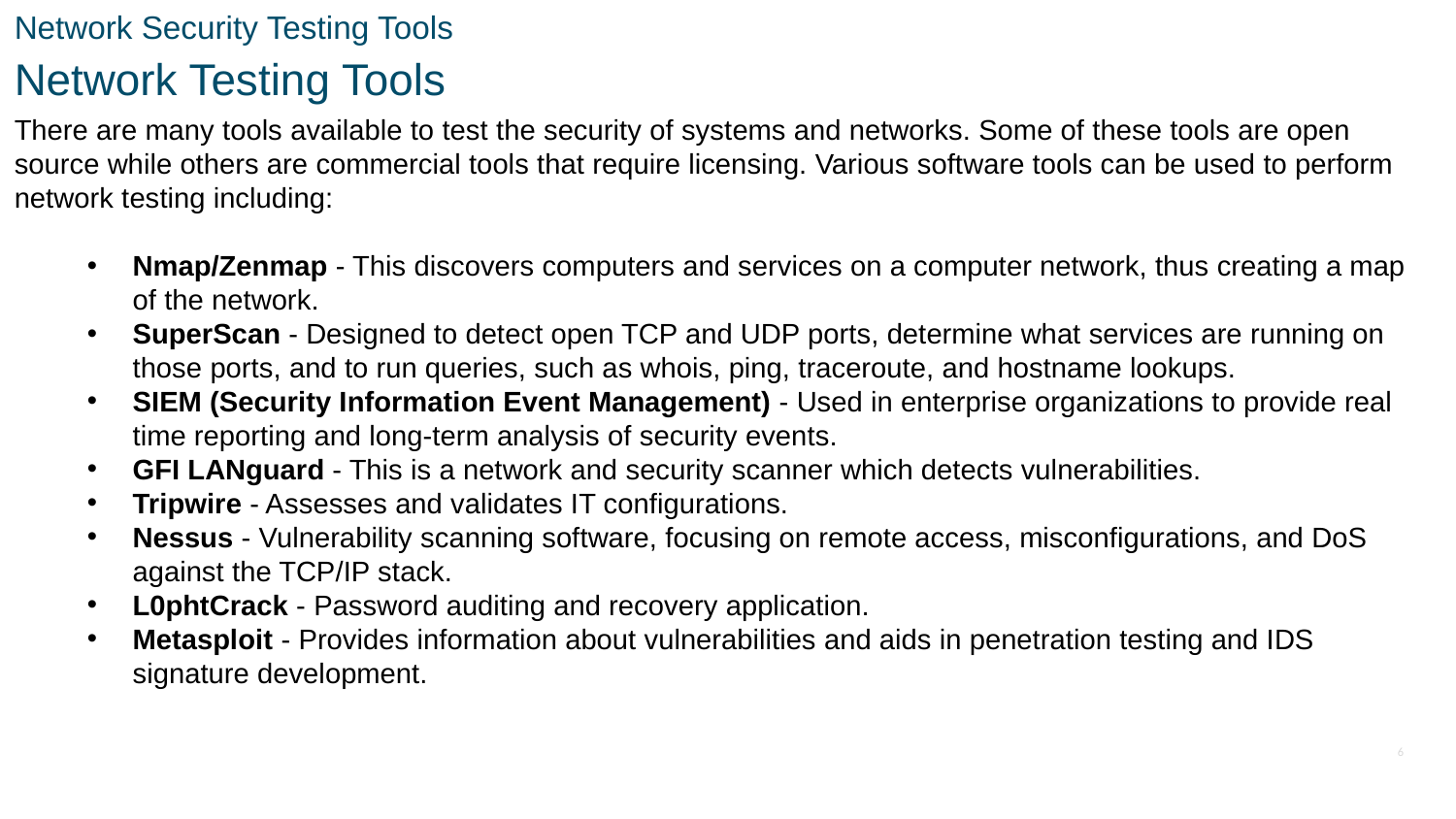

Network Security Testing Tools
Network Testing Tools
There are many tools available to test the security of systems and networks. Some of these tools are open source while others are commercial tools that require licensing. Various software tools can be used to perform network testing including:

Nmap/Zenmap - This discovers computers and services on a computer network, thus creating a map of the network.
SuperScan - Designed to detect open TCP and UDP ports, determine what services are running on those ports, and to run queries, such as whois, ping, traceroute, and hostname lookups.
SIEM (Security Information Event Management) - Used in enterprise organizations to provide real time reporting and long-term analysis of security events.
GFI LANguard - This is a network and security scanner which detects vulnerabilities.
Tripwire - Assesses and validates IT configurations.
Nessus - Vulnerability scanning software, focusing on remote access, misconfigurations, and DoS against the TCP/IP stack.
L0phtCrack - Password auditing and recovery application.
Metasploit - Provides information about vulnerabilities and aids in penetration testing and IDS signature development.

6